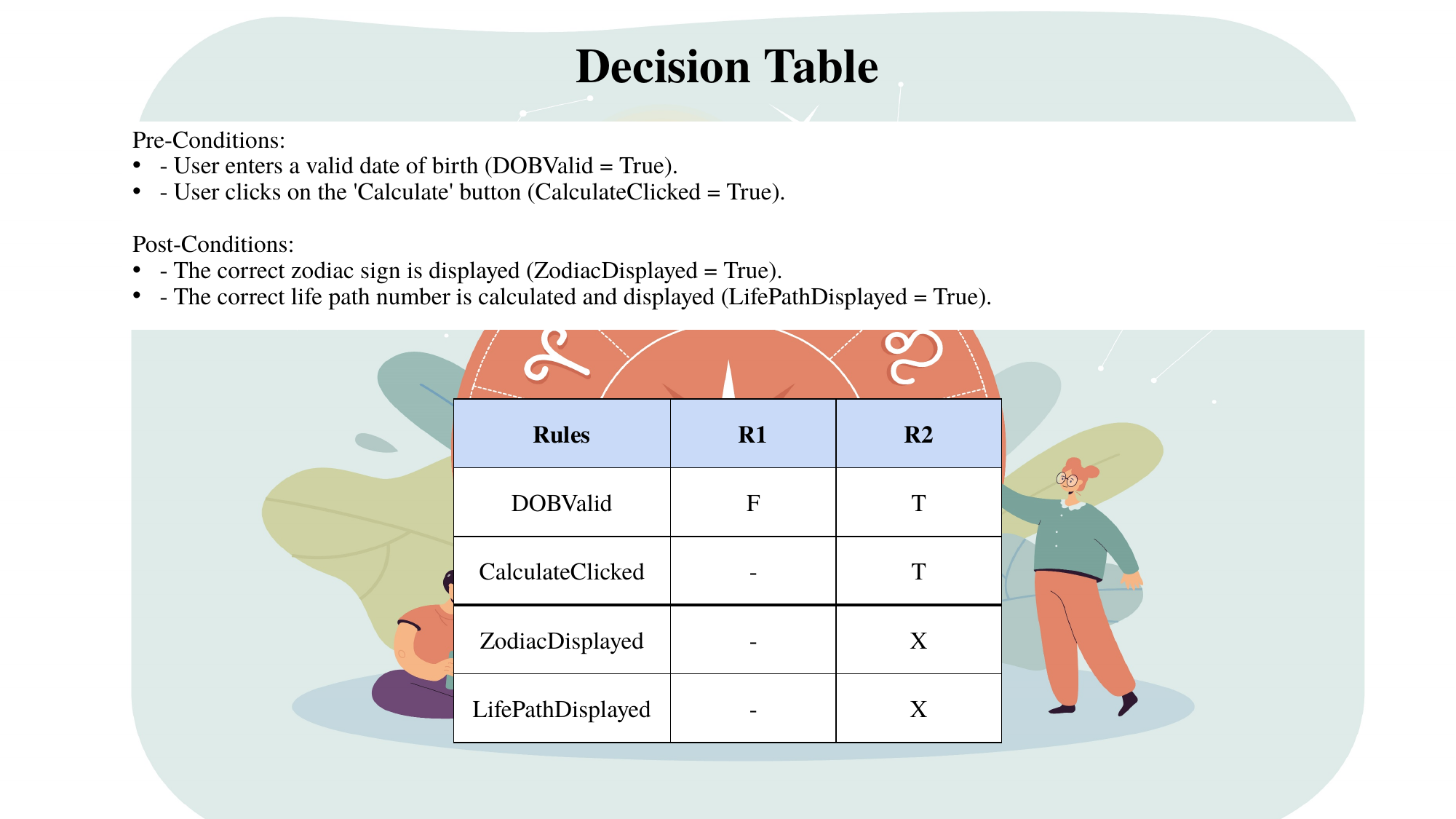

# Decision Table
Pre-Conditions:
- User enters a valid date of birth (DOBValid = True).
- User clicks on the 'Calculate' button (CalculateClicked = True).
Post-Conditions:
- The correct zodiac sign is displayed (ZodiacDisplayed = True).
- The correct life path number is calculated and displayed (LifePathDisplayed = True).
| Rules | R1 | R2 |
| --- | --- | --- |
| DOBValid | F | T |
| CalculateClicked | - | T |
| ZodiacDisplayed | - | X |
| LifePathDisplayed | - | X |